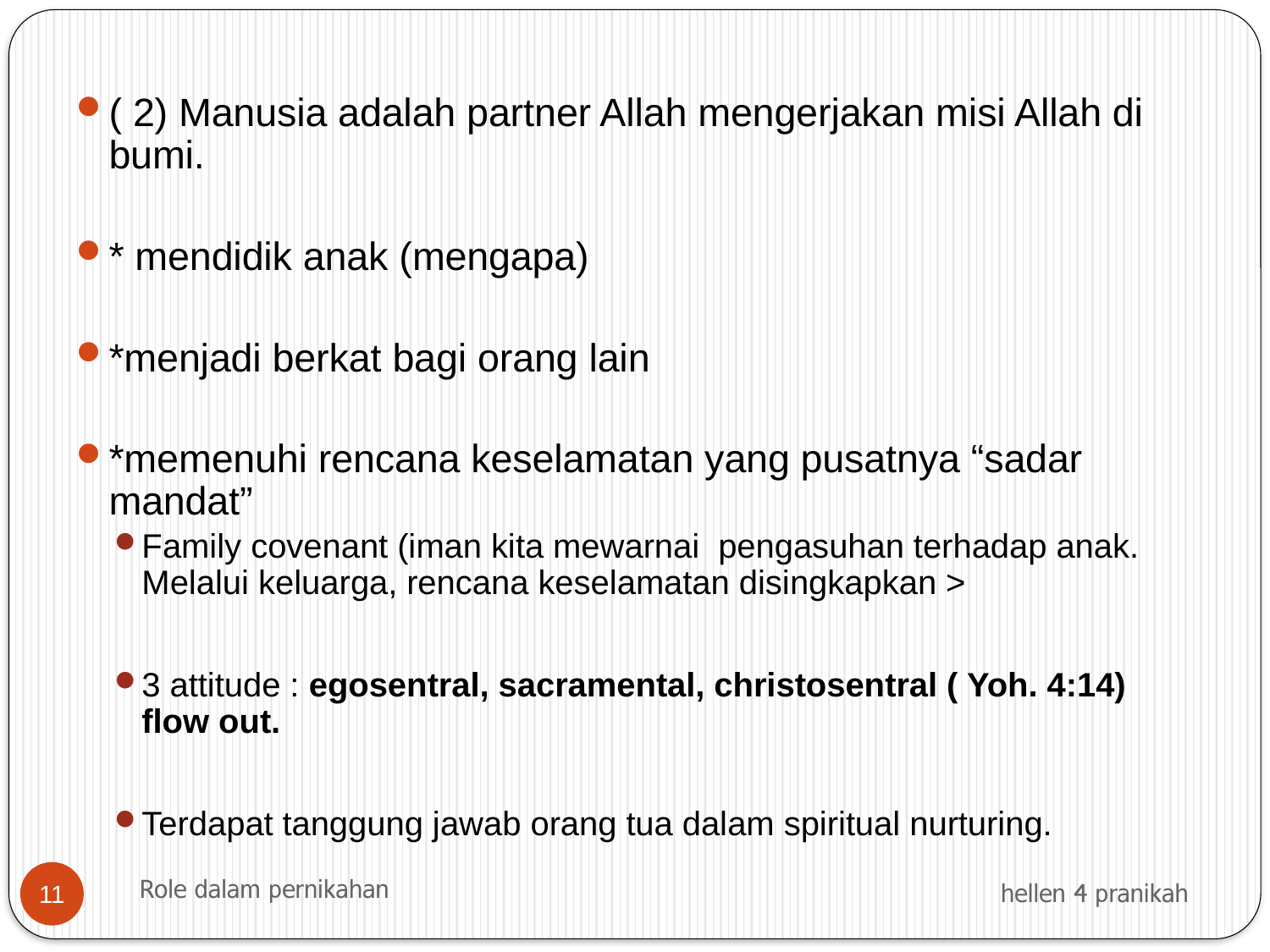

#
( 2) Manusia adalah partner Allah mengerjakan misi Allah di bumi.

* mendidik anak (mengapa)

*menjadi berkat bagi orang lain

*memenuhi rencana keselamatan yang pusatnya “sadar mandat”
Family covenant (iman kita mewarnai  pengasuhan terhadap anak. Melalui keluarga, rencana keselamatan disingkapkan >

3 attitude : egosentral, sacramental, christosentral ( Yoh. 4:14) flow out.

Terdapat tanggung jawab orang tua dalam spiritual nurturing.
Role dalam pernikahan
hellen 4 pranikah
11